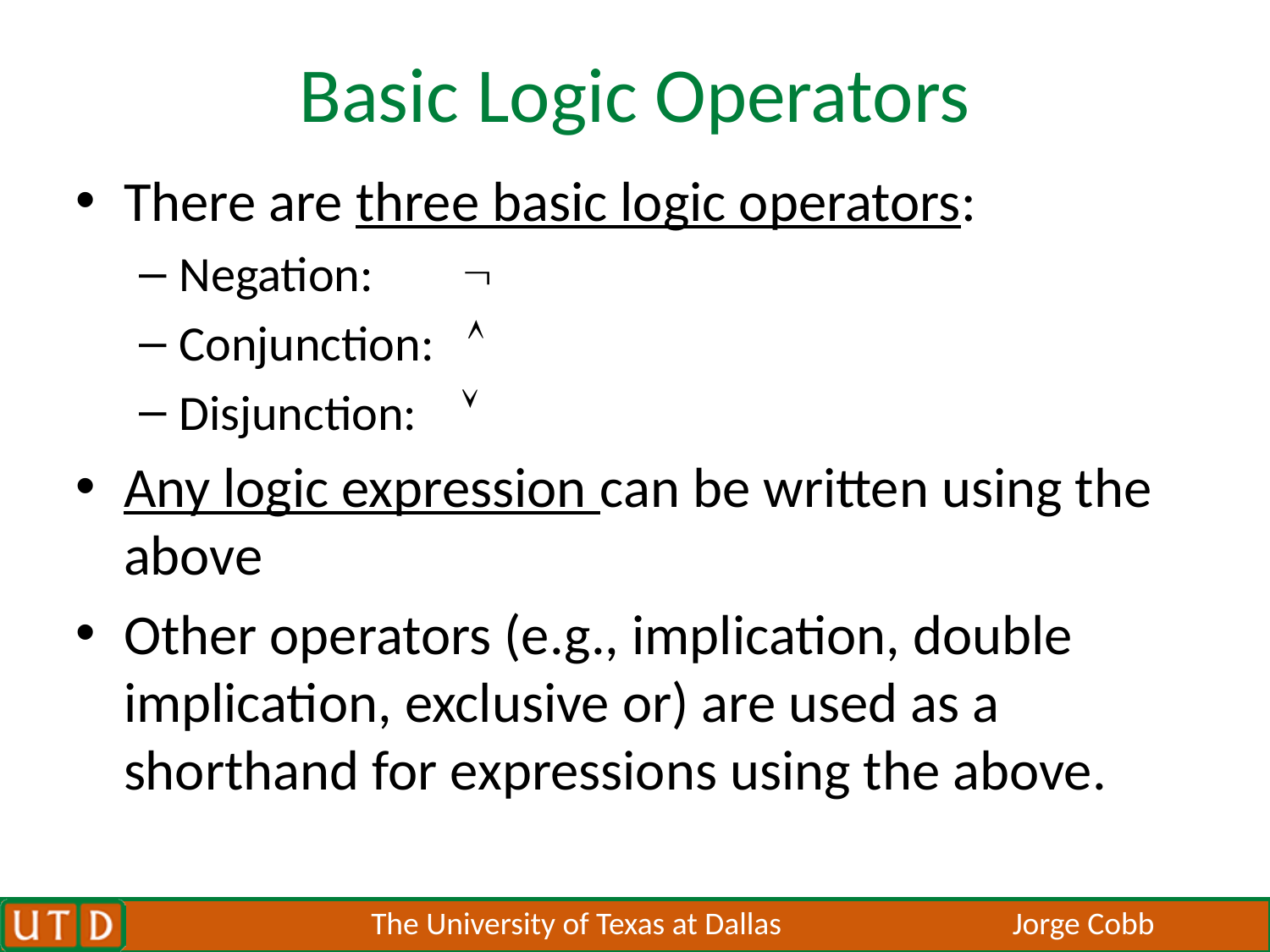

# Basic Logic Operators
There are three basic logic operators:
Negation:        ¬
Conjunction:   ∧
Disjunction:    ∨
Any logic expression can be written using the above
Other operators (e.g., implication, double implication, exclusive or) are used as a shorthand for expressions using the above.